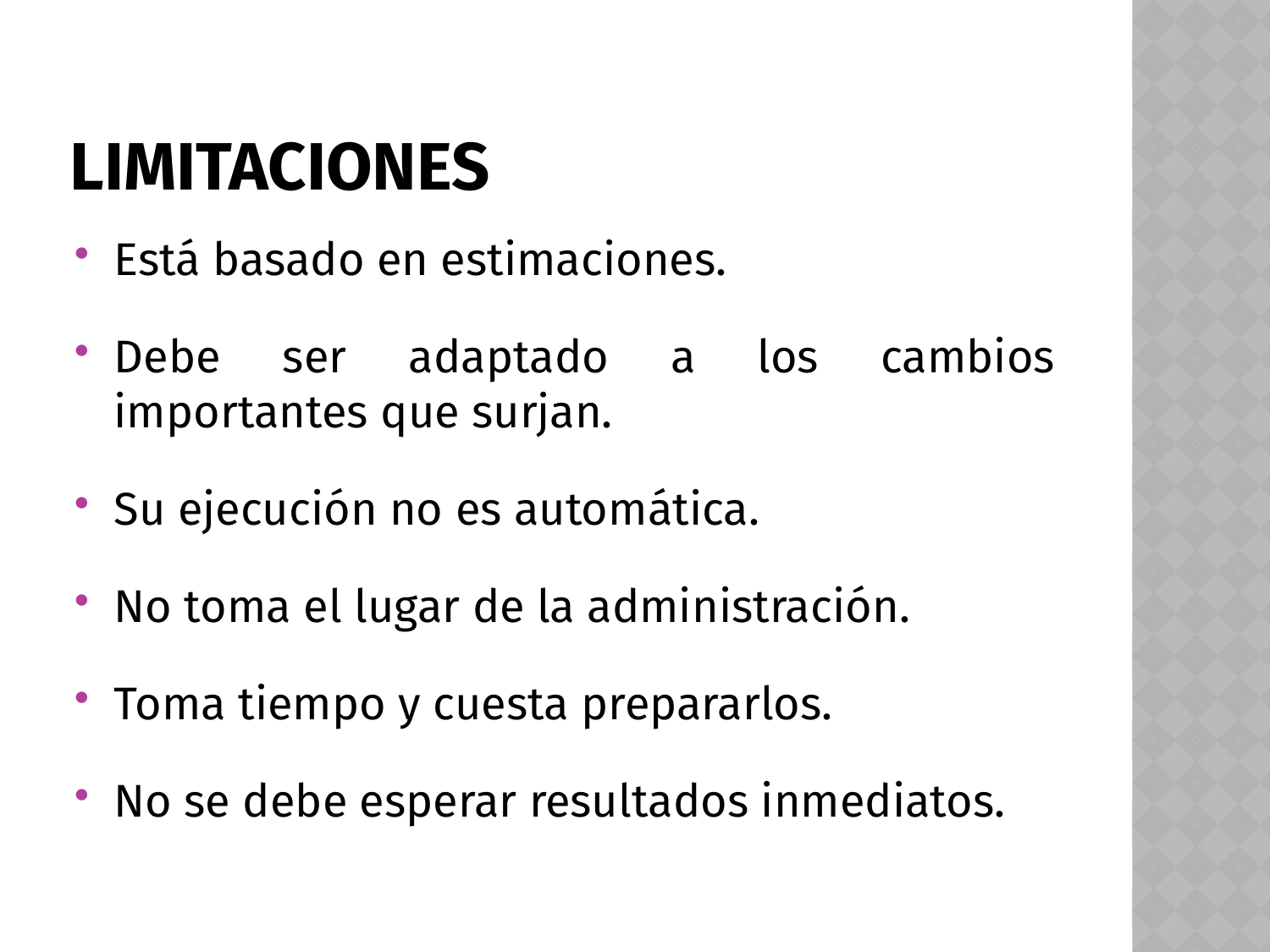

# limitaciones
Está basado en estimaciones.

Debe ser adaptado a los cambios importantes que surjan.

Su ejecución no es automática.

No toma el lugar de la administración.

Toma tiempo y cuesta prepararlos.

No se debe esperar resultados inmediatos.